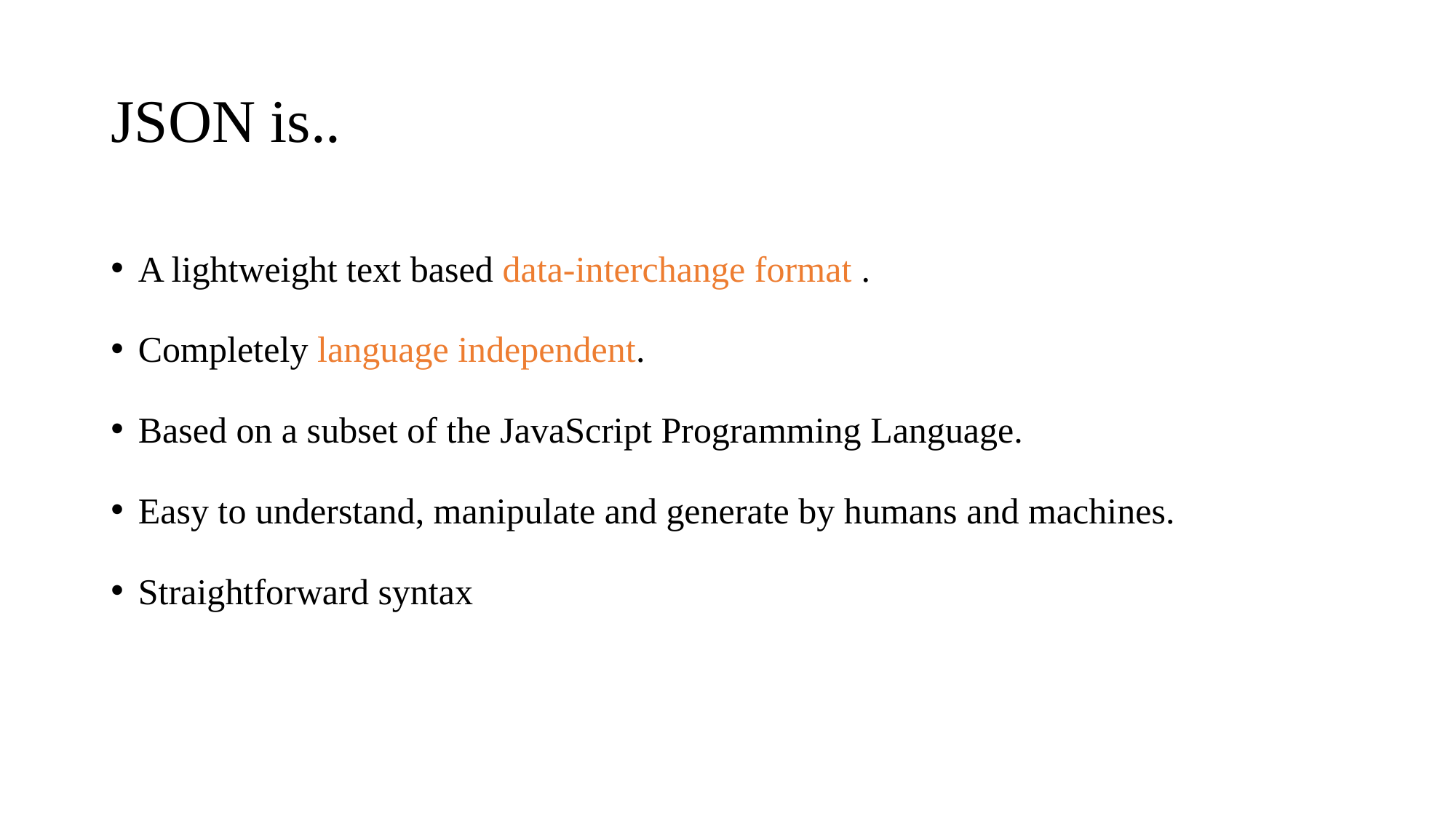

# JSON is..
A lightweight text based data-interchange format .
Completely language independent.
Based on a subset of the JavaScript Programming Language.
Easy to understand, manipulate and generate by humans and machines.
Straightforward syntax